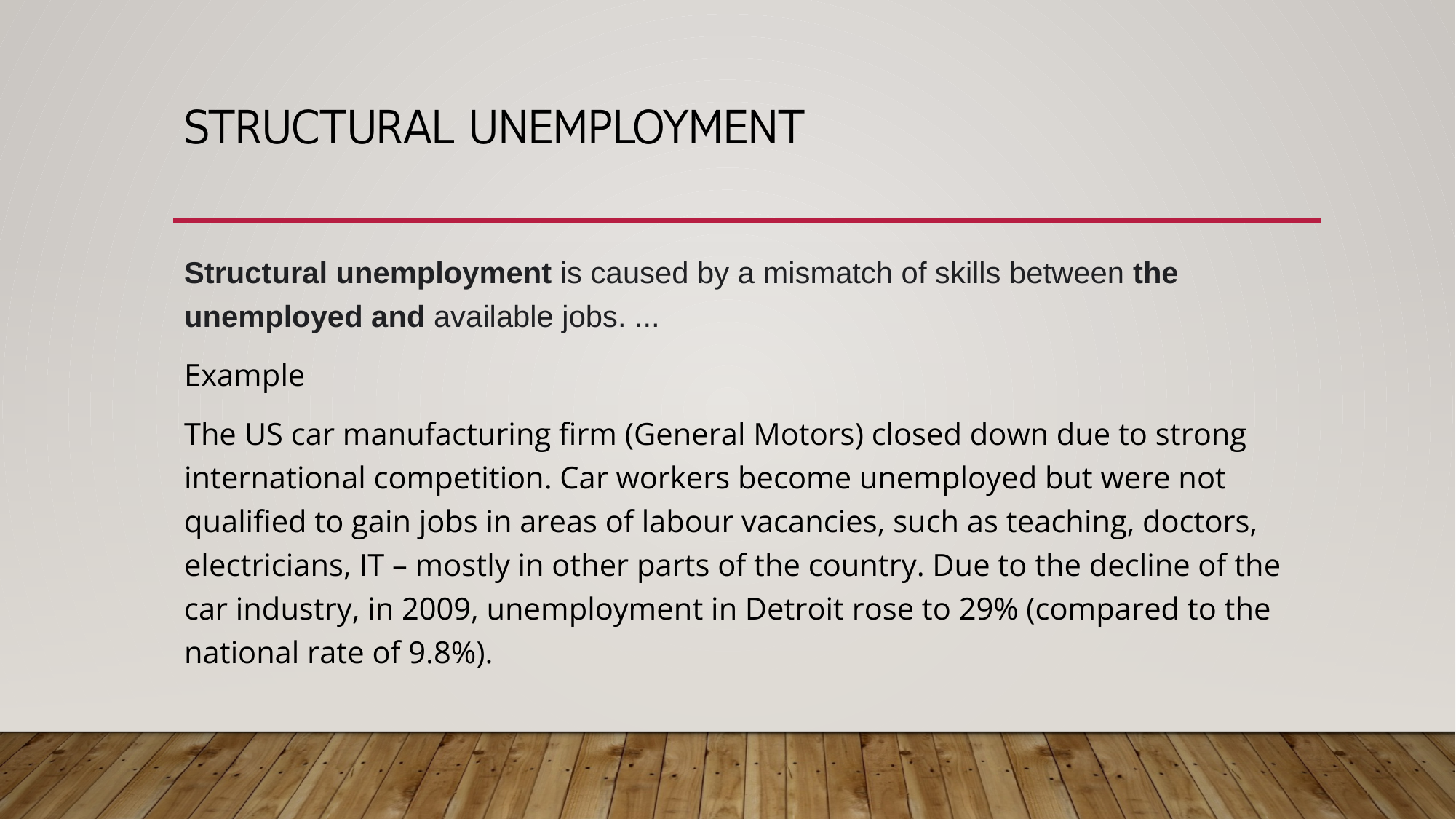

# Structural unemployment
Structural unemployment is caused by a mismatch of skills between the unemployed and available jobs. ...
Example
The US car manufacturing firm (General Motors) closed down due to strong international competition. Car workers become unemployed but were not qualified to gain jobs in areas of labour vacancies, such as teaching, doctors, electricians, IT – mostly in other parts of the country. Due to the decline of the car industry, in 2009, unemployment in Detroit rose to 29% (compared to the national rate of 9.8%).